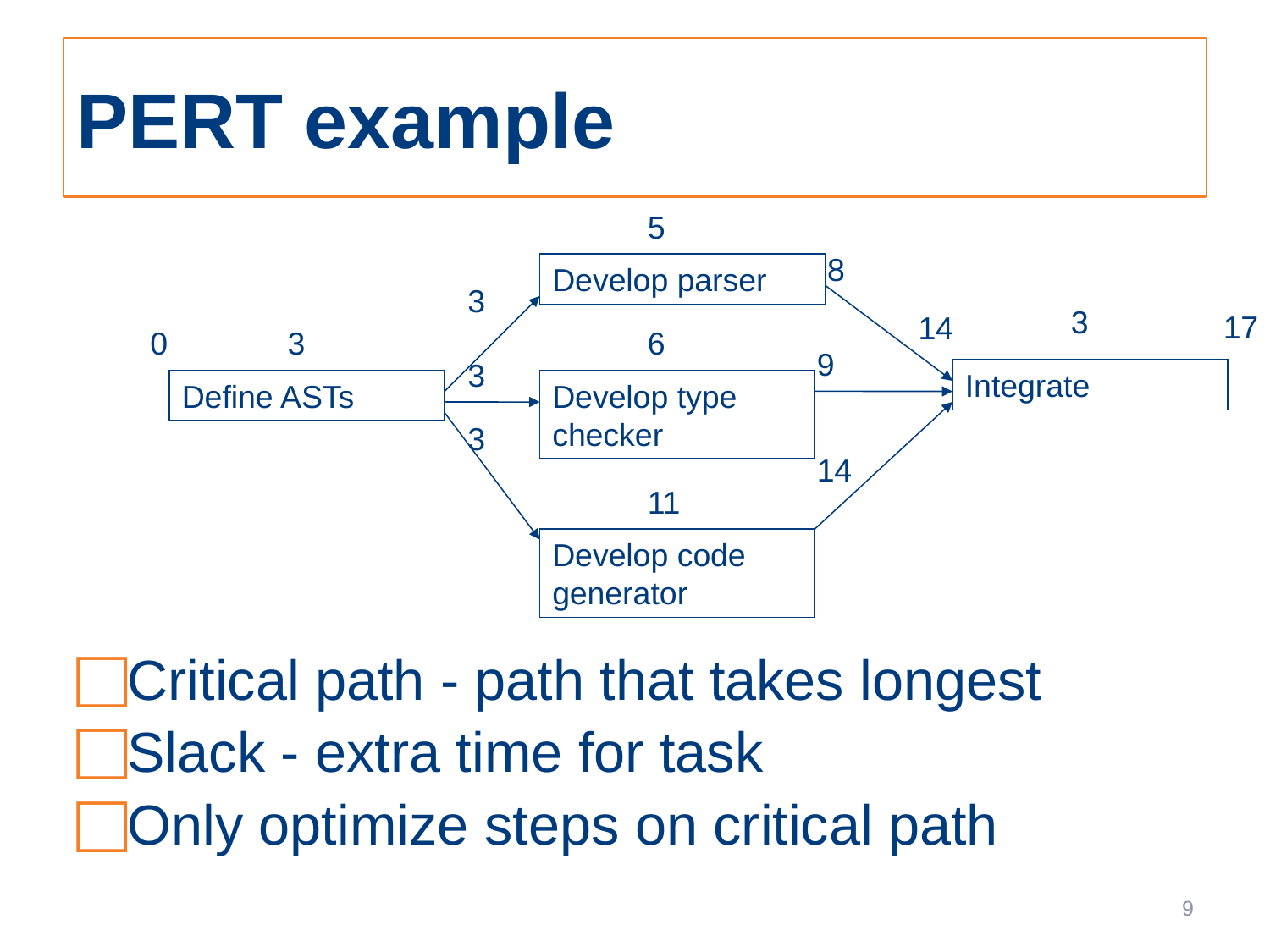

# PERT example
5
8
Develop parser
3

3
17
14
0
3
6
9
3
Integrate
Define ASTs
Develop type checker

3
14
11
Develop code generator
Critical path - path that takes longest
Slack - extra time for task
Only optimize steps on critical path
9